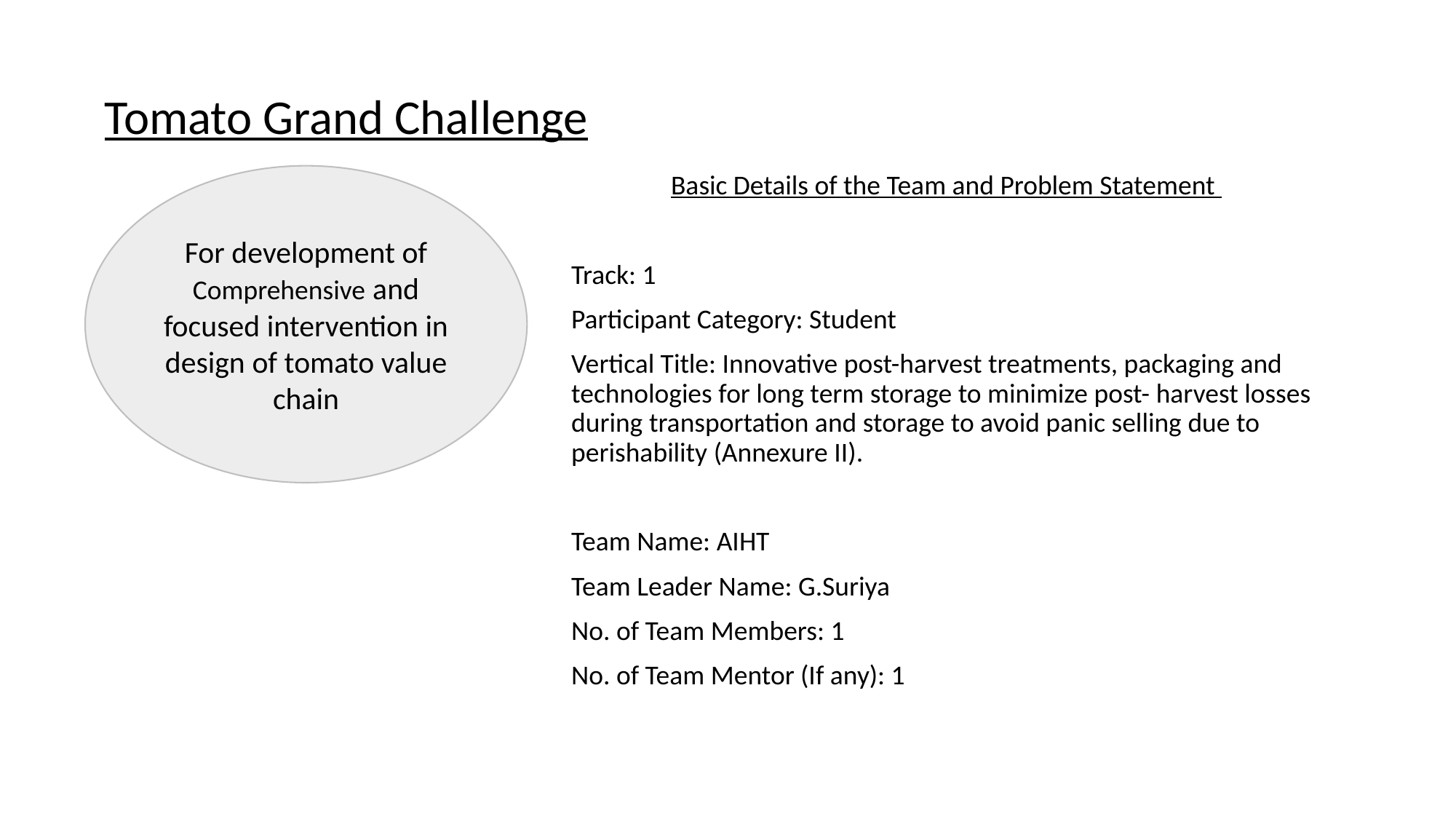

# Tomato Grand Challenge
Basic Details of the Team and Problem Statement

Track: 1
Participant Category: Student
Vertical Title: Innovative post-harvest treatments, packaging and technologies for long term storage to minimize post- harvest losses during transportation and storage to avoid panic selling due to perishability (Annexure II).

Team Name: AIHT
Team Leader Name: G.Suriya
No. of Team Members: 1
No. of Team Mentor (If any): 1

For development of
Comprehensive and focused intervention in design of tomato value chain